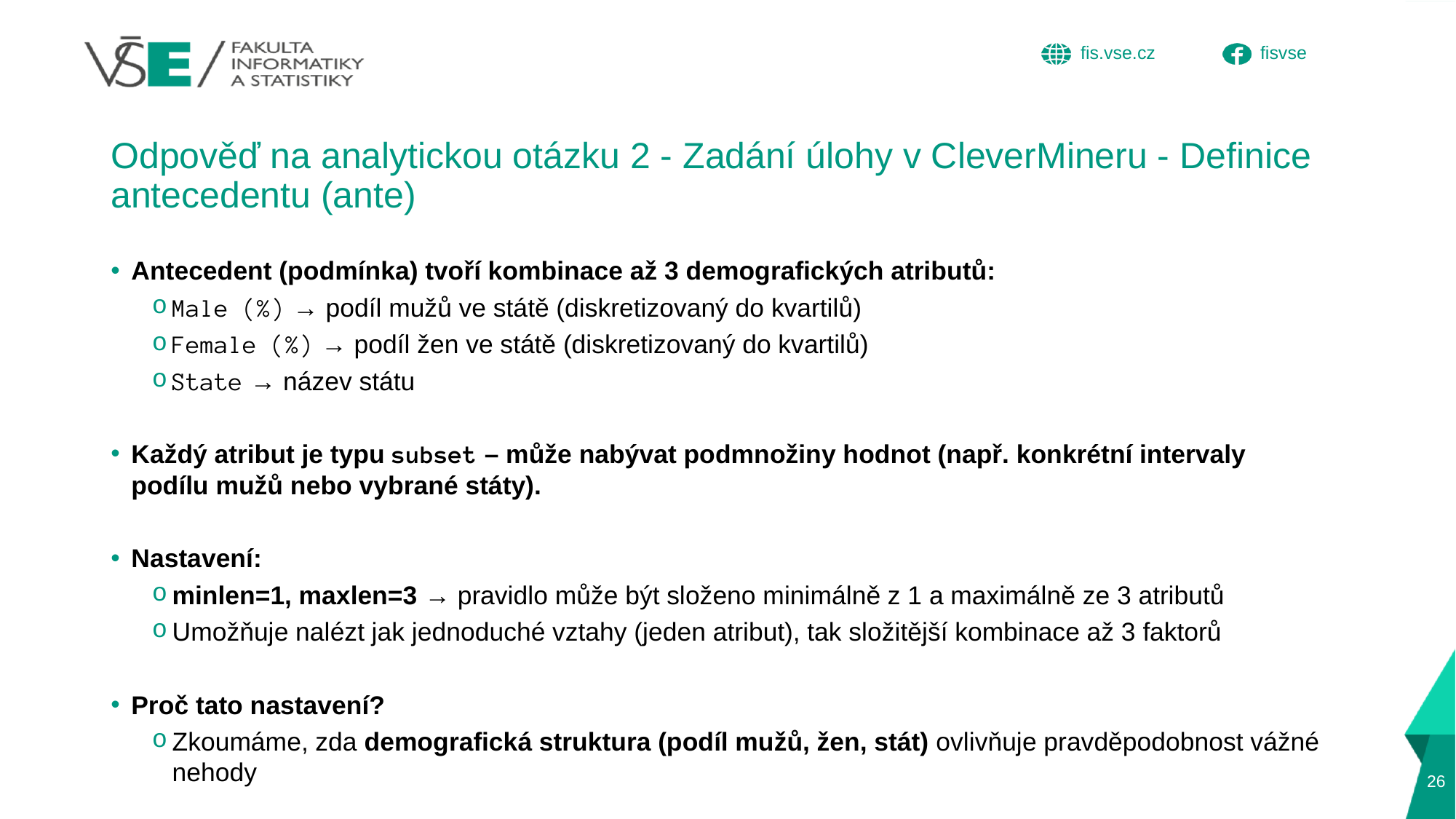

# Odpověď na analytickou otázku 2 - Zadání úlohy v CleverMineru - Definice antecedentu (ante)
Antecedent (podmínka) tvoří kombinace až 3 demografických atributů:
Male (%) → podíl mužů ve státě (diskretizovaný do kvartilů)
Female (%) → podíl žen ve státě (diskretizovaný do kvartilů)
State → název státu
Každý atribut je typu subset – může nabývat podmnožiny hodnot (např. konkrétní intervaly podílu mužů nebo vybrané státy).
Nastavení:
minlen=1, maxlen=3 → pravidlo může být složeno minimálně z 1 a maximálně ze 3 atributů
Umožňuje nalézt jak jednoduché vztahy (jeden atribut), tak složitější kombinace až 3 faktorů
Proč tato nastavení?
Zkoumáme, zda demografická struktura (podíl mužů, žen, stát) ovlivňuje pravděpodobnost vážné nehody